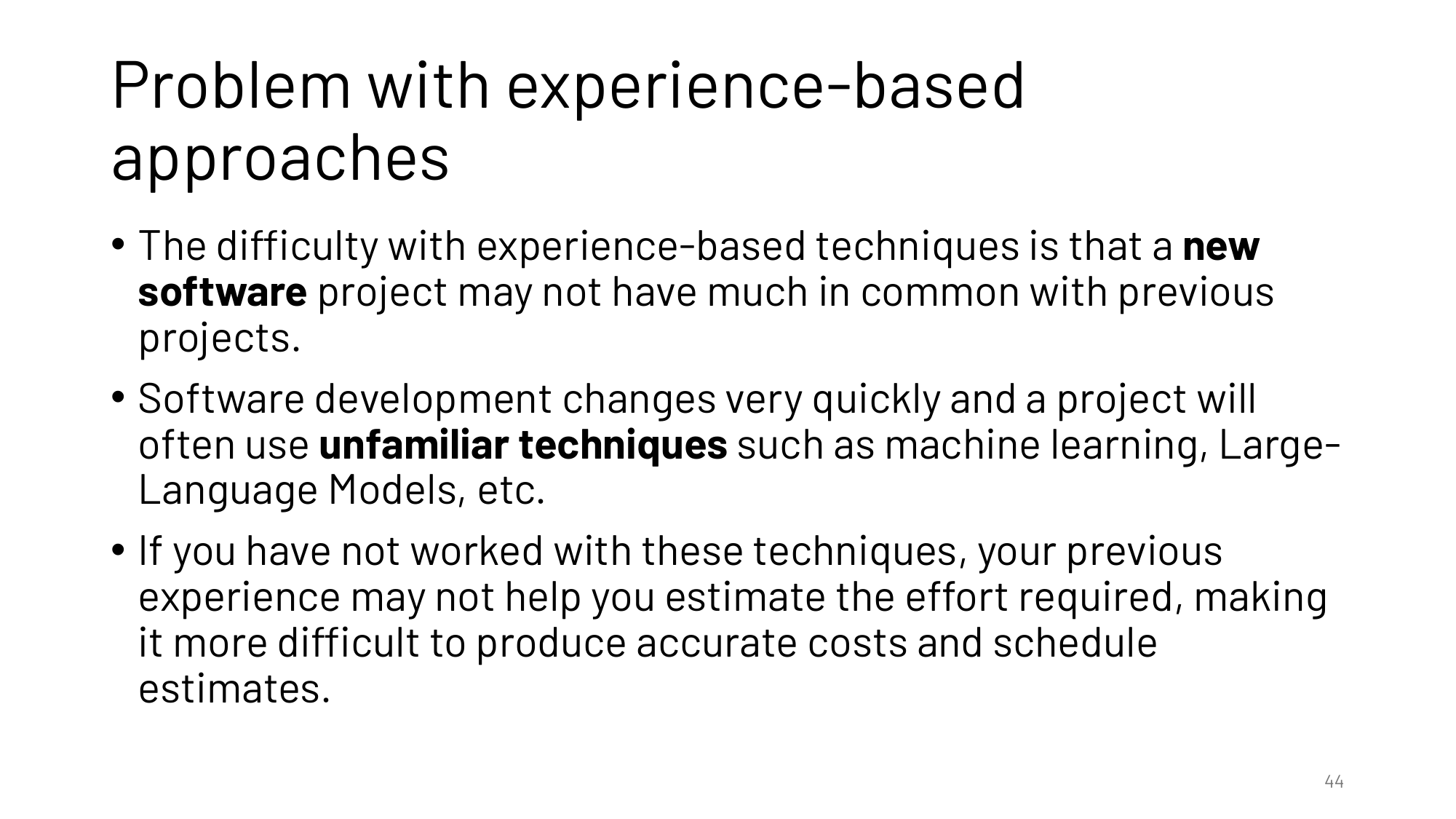

# Problem with experience-based approaches
The difficulty with experience-based techniques is that a new software project may not have much in common with previous projects.
Software development changes very quickly and a project will often use unfamiliar techniques such as machine learning, Large-Language Models, etc.
If you have not worked with these techniques, your previous experience may not help you estimate the effort required, making it more difficult to produce accurate costs and schedule estimates.

44